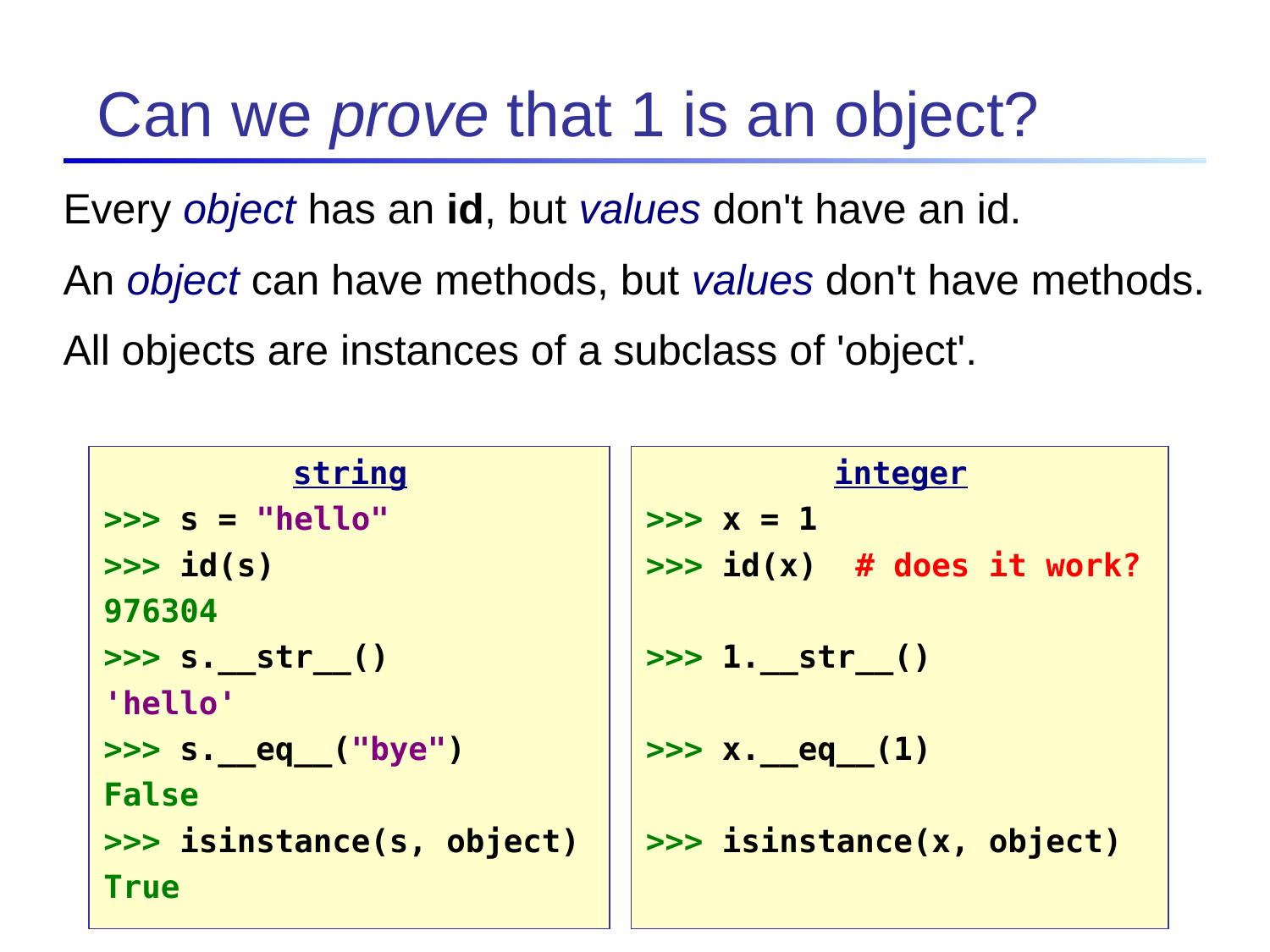

Can we prove that 1 is an object?
Every object has an id, but values don't have an id.
An object can have methods, but values don't have methods.
All objects are instances of a subclass of 'object'.
string
>>> s = "hello"
>>> id(s)
976304
>>> s.__str__()
'hello'
>>> s.__eq__("bye")
False
>>> isinstance(s, object)
True

integer
>>> x = 1
>>> id(x)  # does it work?

>>> 1.__str__()

>>> x.__eq__(1)

>>> isinstance(x, object)